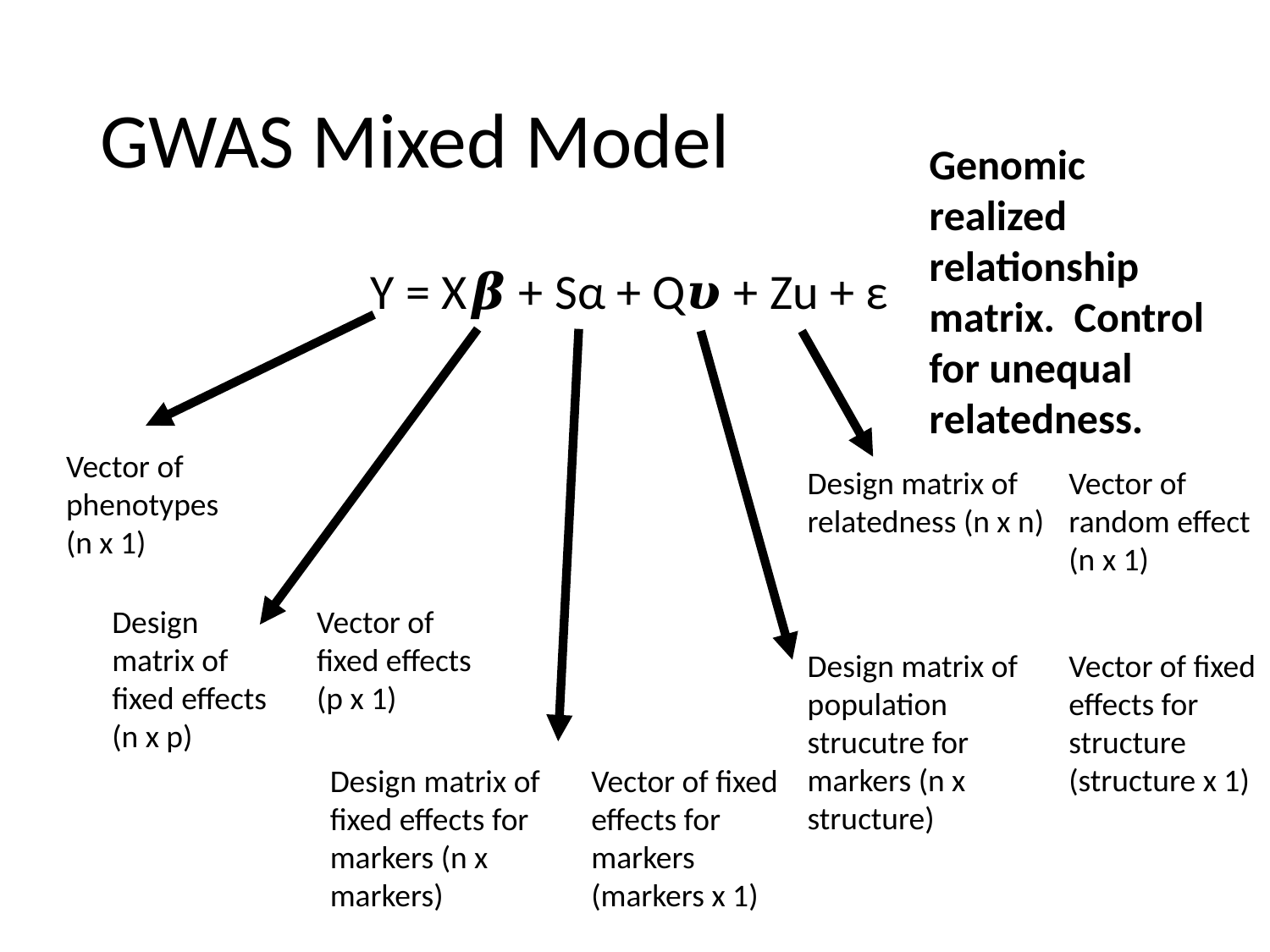

# GWAS Mixed Model
Genomic realized relationship matrix.  Control for unequal relatedness.
﻿Y = X𝜷 + Sα + Q𝝊 + Zu + ε
Vector of phenotypes (n x 1)
Design matrix of relatedness (n x n)
Vector of random effect (n x 1)
Design matrix of fixed effects (n x p)
Vector of fixed effects (p x 1)
Design matrix of population strucutre for markers (n x structure)
Vector of fixed effects for structure (structure x 1)
Design matrix of fixed effects for markers (n x markers)
Vector of fixed effects for markers (markers x 1)